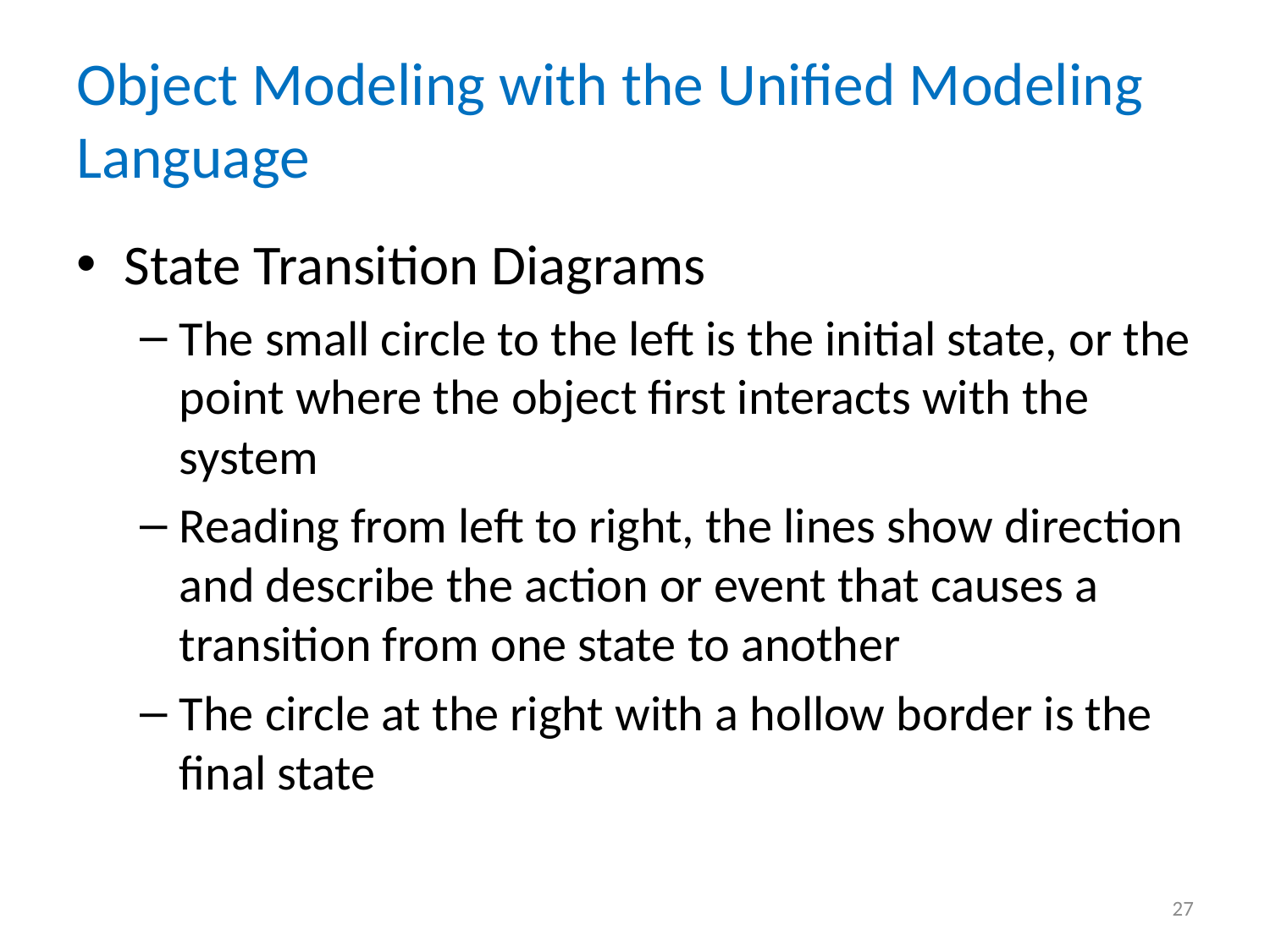

# Object Modeling with the Unified Modeling Language
State Transition Diagrams
The small circle to the left is the initial state, or the point where the object first interacts with the system
Reading from left to right, the lines show direction and describe the action or event that causes a transition from one state to another
The circle at the right with a hollow border is the final state
27